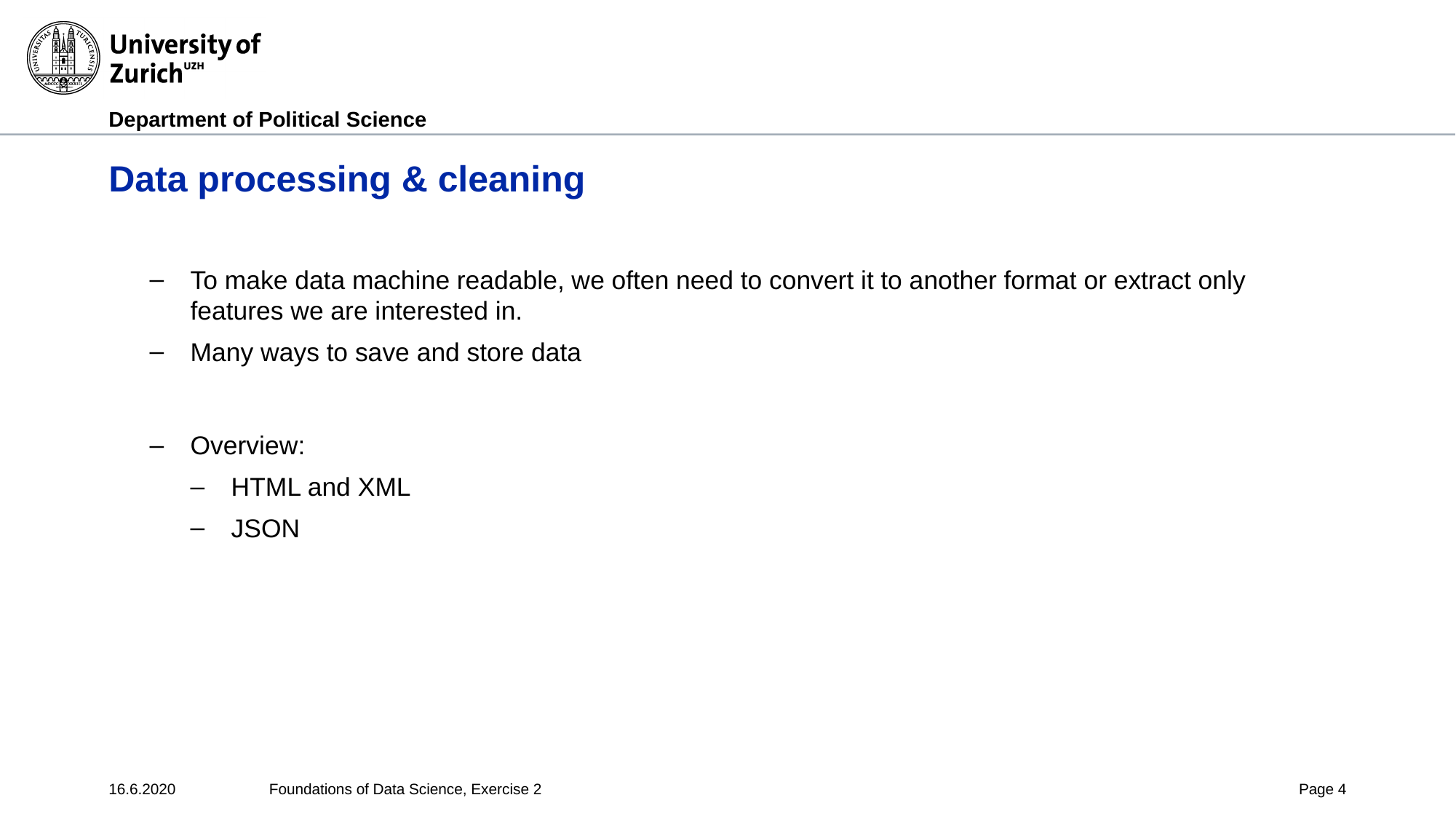

# Data processing & cleaning
To make data machine readable, we often need to convert it to another format or extract only features we are interested in.
Many ways to save and store data

Overview:
HTML and XML
JSON

16.6.2020
Foundations of Data Science, Exercise 2
Page 4